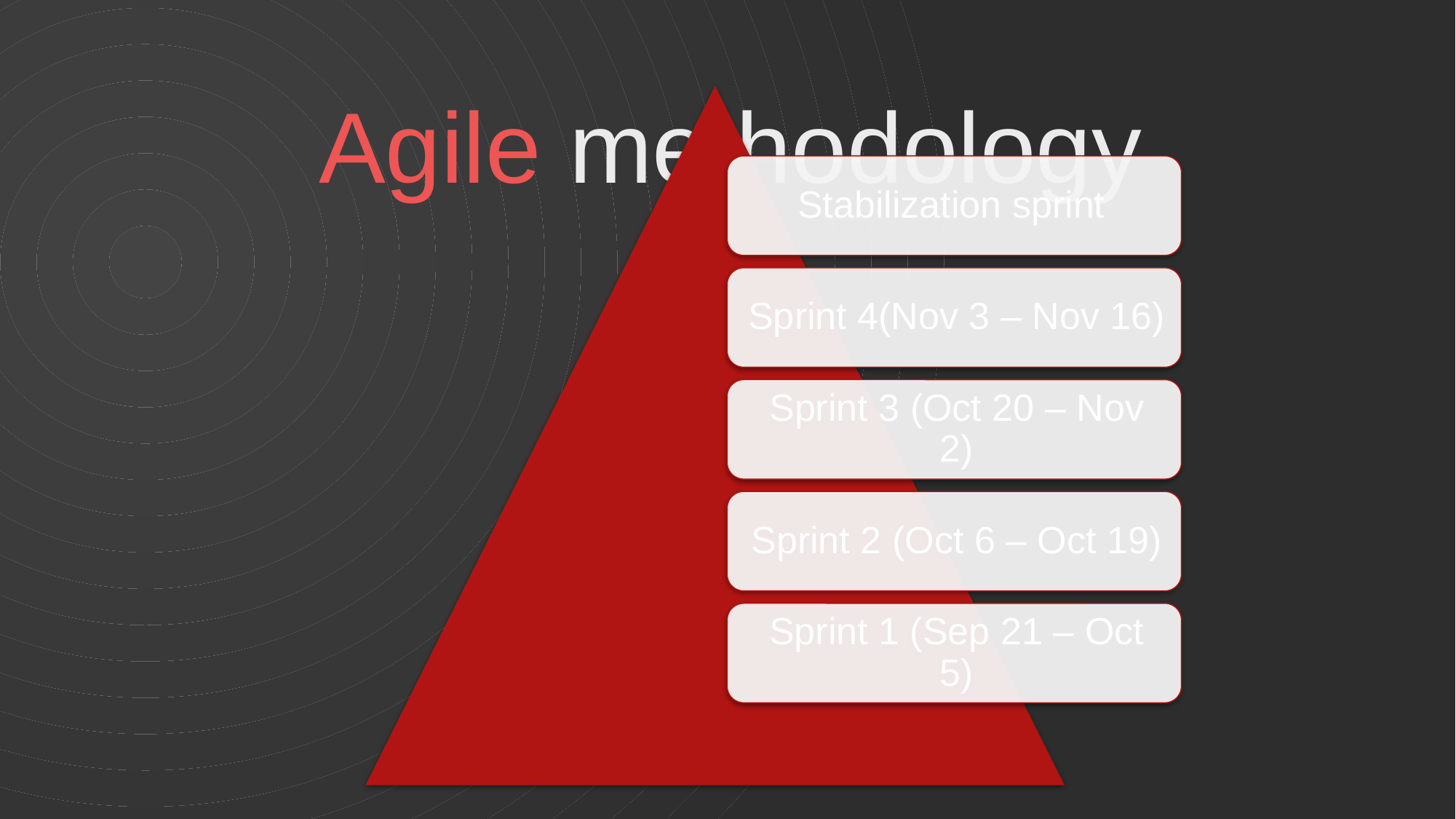

Agile methodology
Stabilization sprint
Sprint 4(Nov 3 – Nov 16)
Sprint 3 (Oct 20 – Nov 2)
Sprint 2 (Oct 6 – Oct 19)
Sprint 1 (Sep 21 – Oct 5)